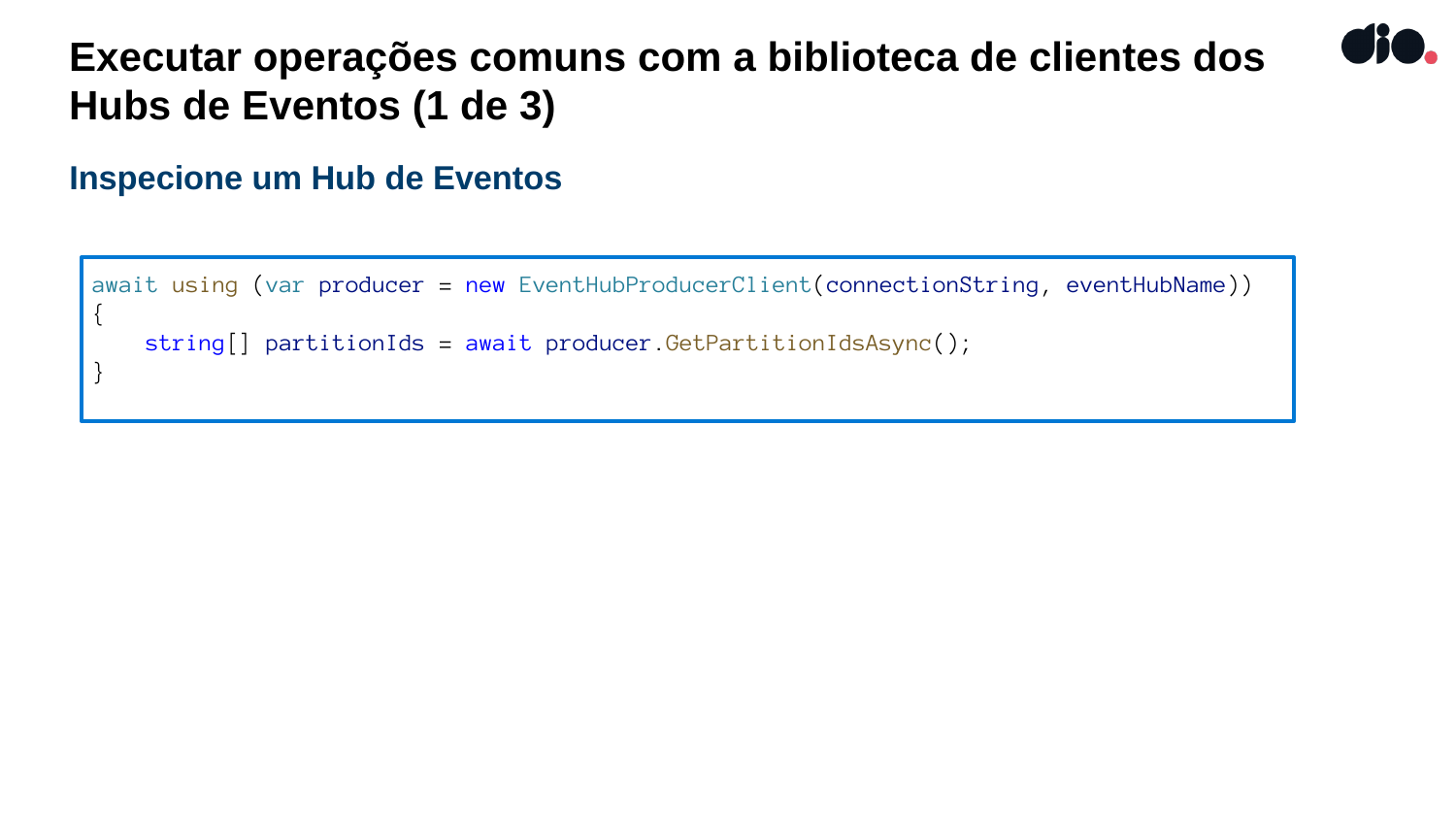

# Executar operações comuns com a biblioteca de clientes dos Hubs de Eventos (1 de 3)
Inspecione um Hub de Eventos
await using (var producer = new EventHubProducerClient(connectionString, eventHubName))
{
    string[] partitionIds = await producer.GetPartitionIdsAsync();
}